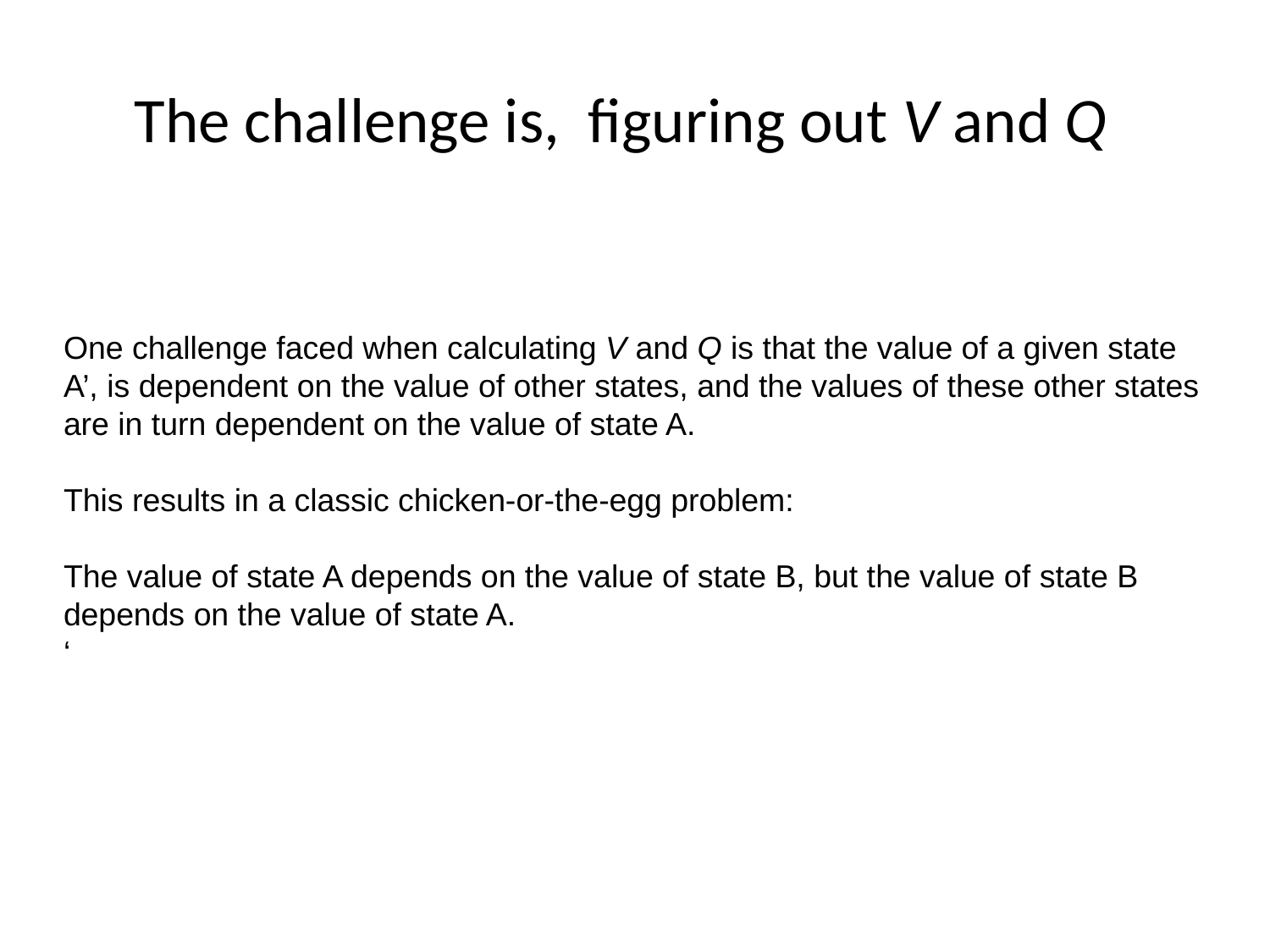

# The challenge is,  figuring out V and Q
One challenge faced when calculating V and Q is that the value of a given state A’, is dependent on the value of other states, and the values of these other states are in turn dependent on the value of state A.

This results in a classic chicken-or-the-egg problem:

The value of state A depends on the value of state B, but the value of state B depends on the value of state A.
‘